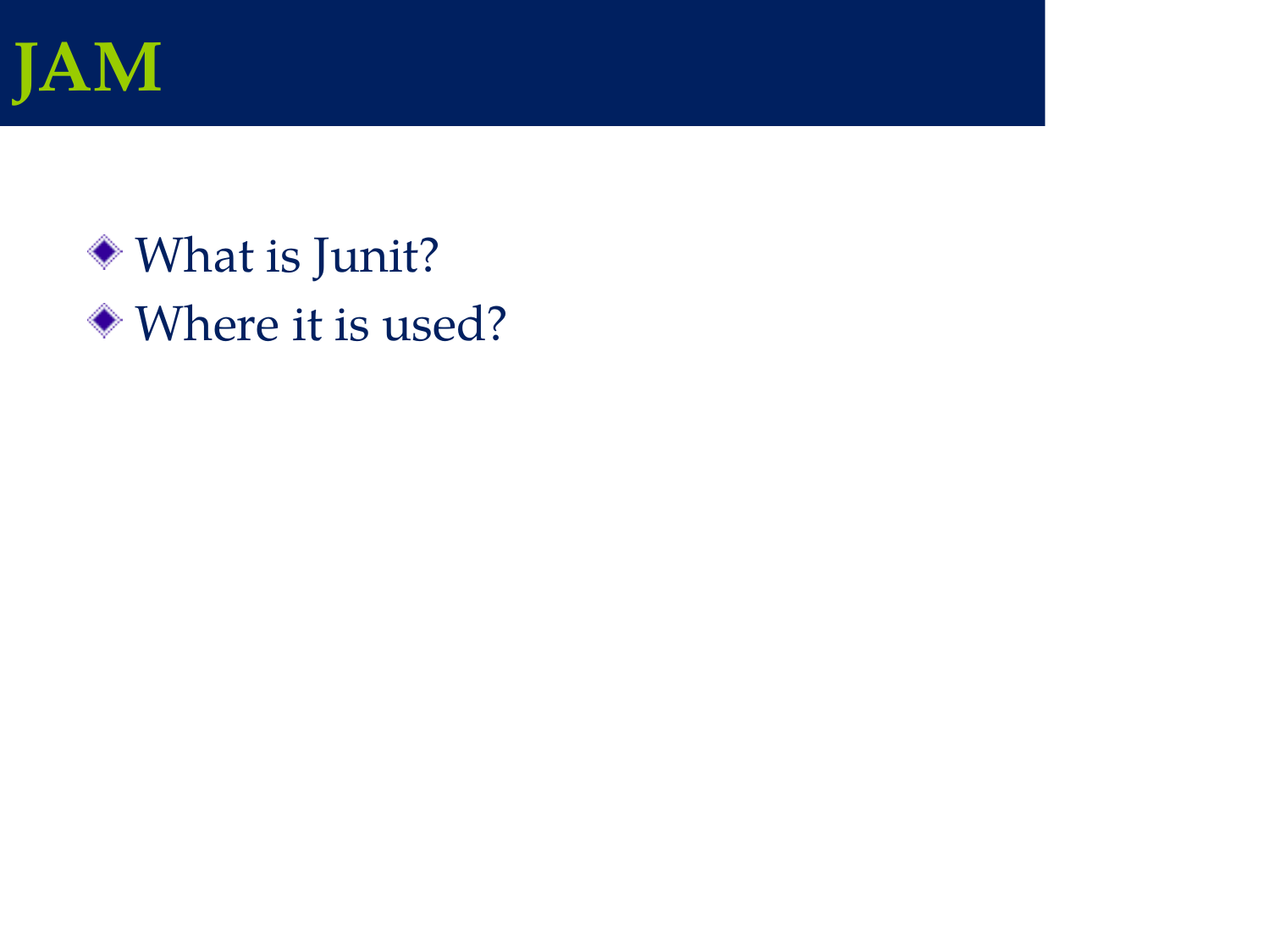

# JAM
What is Junit?
Where it is used?